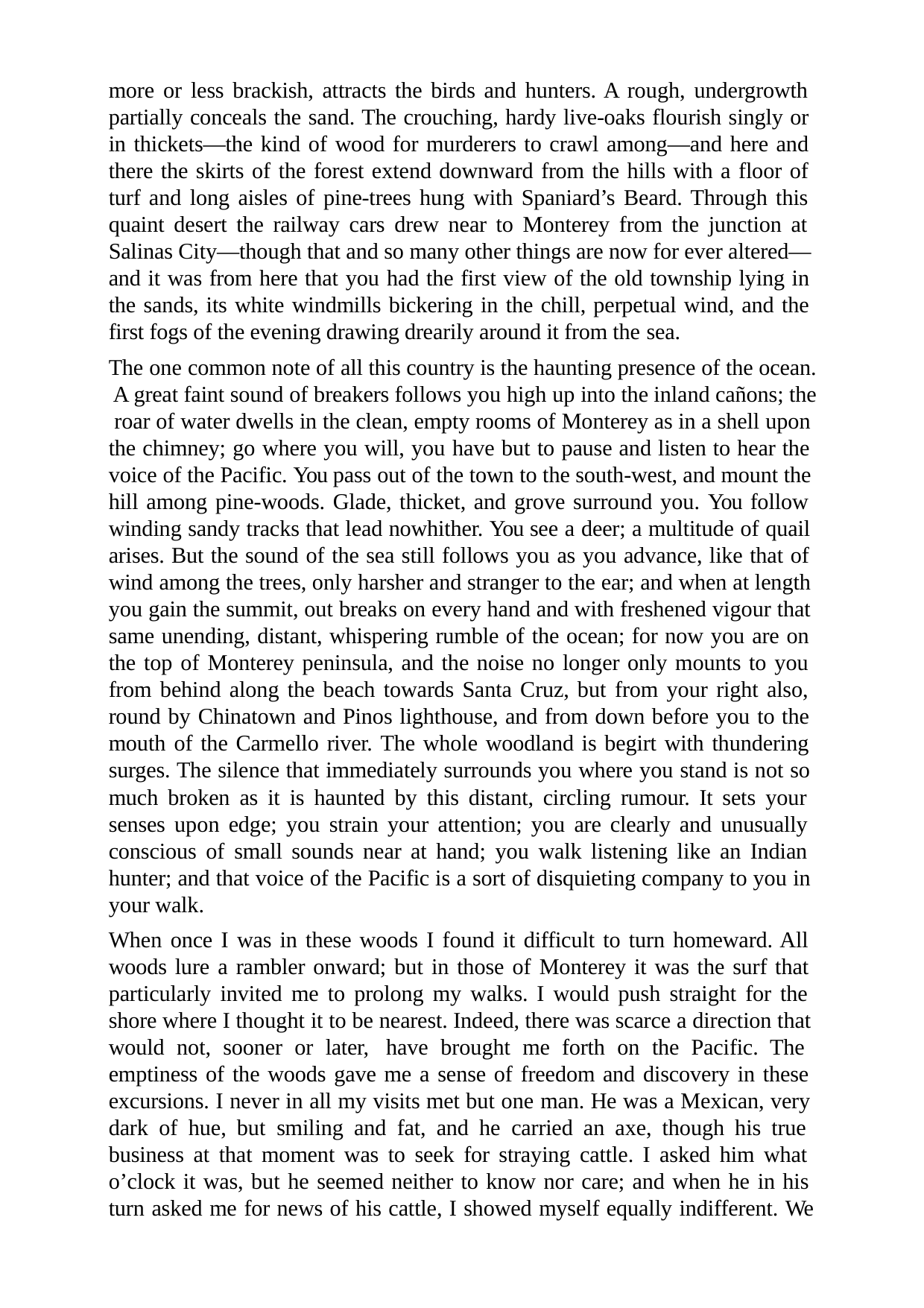

more or less brackish, attracts the birds and hunters. A rough, undergrowth  partially conceals the sand. The crouching, hardy live-oaks flourish singly or  in thickets—the kind of wood for murderers to crawl among—and here and  there the skirts of the forest extend downward from the hills with a floor of  turf and long aisles of pine-trees hung with Spaniard’s Beard. Through this  quaint desert the railway cars drew near to Monterey from the junction at  Salinas City—though that and so many other things are now for ever altered—  and it was from here that you had the first view of the old township lying in  the sands, its white windmills bickering in the chill, perpetual wind, and the  first fogs of the evening drawing drearily around it from the sea.
The one common note of all this country is the haunting presence of the ocean.  A great faint sound of breakers follows you high up into the inland cañons; the  roar of water dwells in the clean, empty rooms of Monterey as in a shell upon  the chimney; go where you will, you have but to pause and listen to hear the  voice of the Pacific. You pass out of the town to the south-west, and mount the  hill among pine-woods. Glade, thicket, and grove surround you. You follow  winding sandy tracks that lead nowhither. You see a deer; a multitude of quail  arises. But the sound of the sea still follows you as you advance, like that of  wind among the trees, only harsher and stranger to the ear; and when at length  you gain the summit, out breaks on every hand and with freshened vigour that  same unending, distant, whispering rumble of the ocean; for now you are on  the top of Monterey peninsula, and the noise no longer only mounts to you  from behind along the beach towards Santa Cruz, but from your right also,  round by Chinatown and Pinos lighthouse, and from down before you to the  mouth of the Carmello river. The whole woodland is begirt with thundering  surges. The silence that immediately surrounds you where you stand is not so  much broken as it is haunted by this distant, circling rumour. It sets your  senses upon edge; you strain your attention; you are clearly and unusually  conscious of small sounds near at hand; you walk listening like an Indian  hunter; and that voice of the Pacific is a sort of disquieting company to you in  your walk.
When once I was in these woods I found it difficult to turn homeward. All  woods lure a rambler onward; but in those of Monterey it was the surf that  particularly invited me to prolong my walks. I would push straight for the  shore where I thought it to be nearest. Indeed, there was scarce a direction that  would not, sooner or later, have brought me forth on the Pacific. The  emptiness of the woods gave me a sense of freedom and discovery in these  excursions. I never in all my visits met but one man. He was a Mexican, very  dark of hue, but smiling and fat, and he carried an axe, though his true  business at that moment was to seek for straying cattle. I asked him what  o’clock it was, but he seemed neither to know nor care; and when he in his  turn asked me for news of his cattle, I showed myself equally indifferent. We